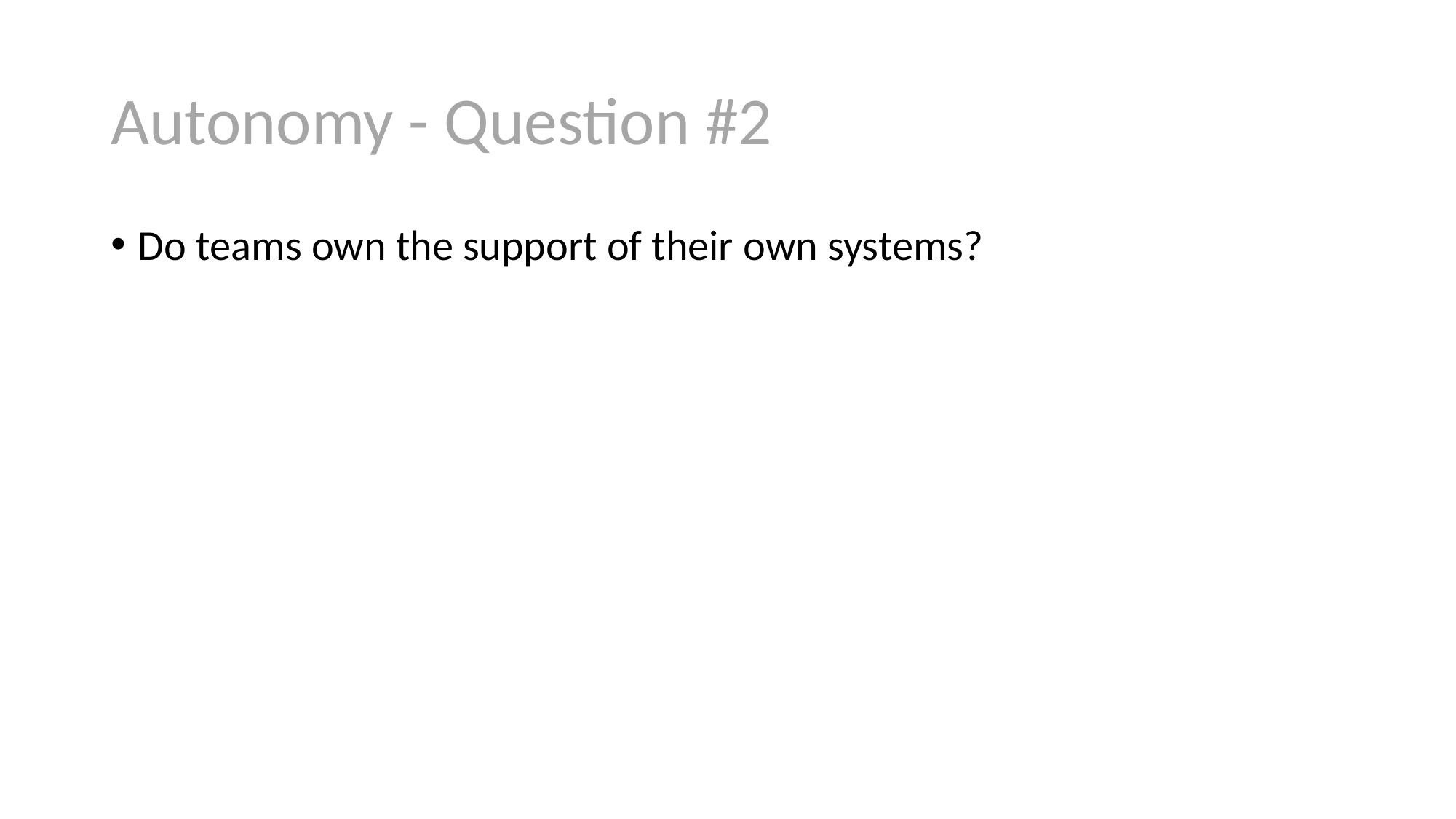

# Autonomy - Question #2
Do teams own the support of their own systems?